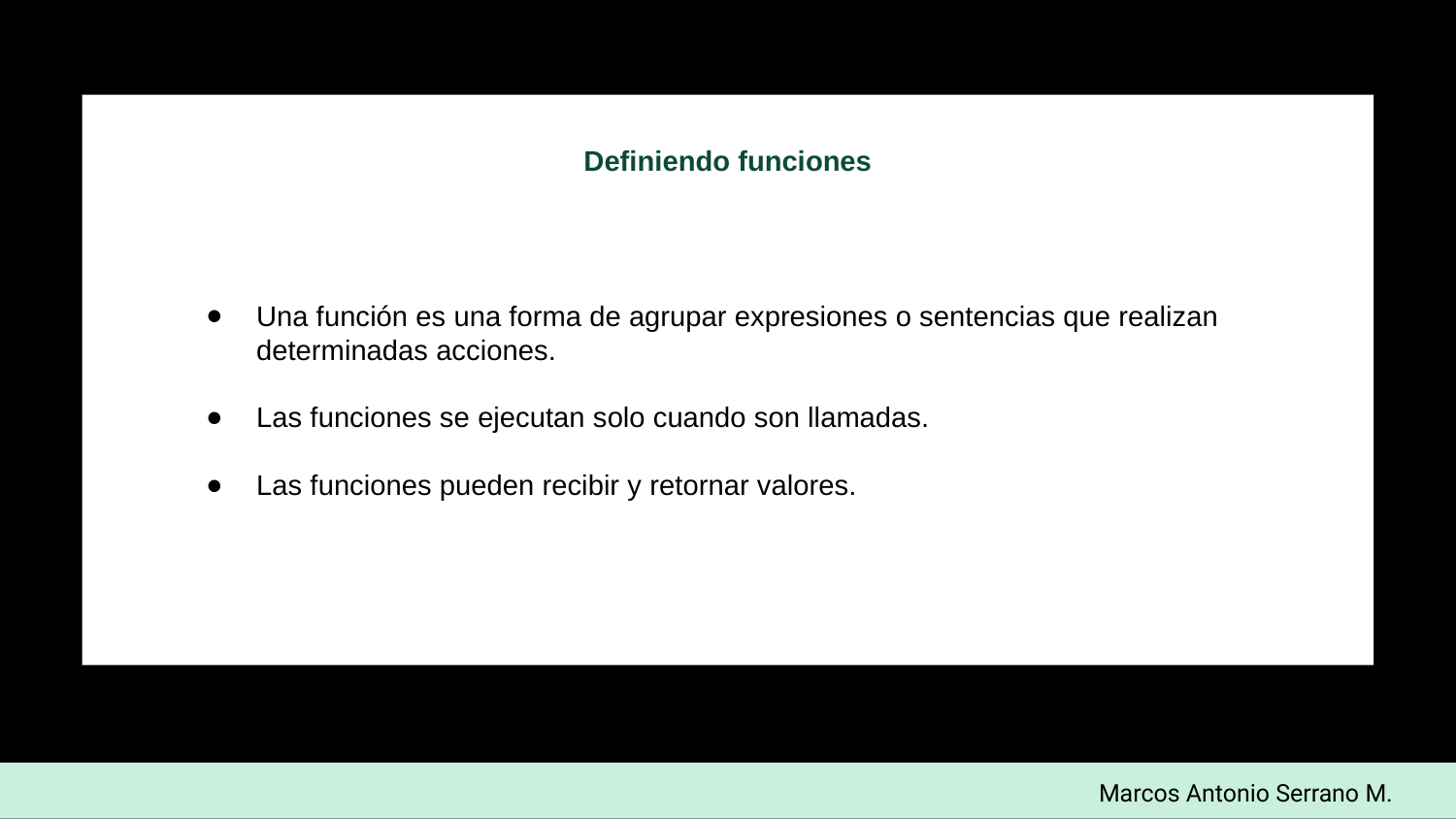

Definiendo funciones

Una función es una forma de agrupar expresiones o sentencias que realizan determinadas acciones.

Las funciones se ejecutan solo cuando son llamadas.

Las funciones pueden recibir y retornar valores.

Marcos Antonio Serrano M.